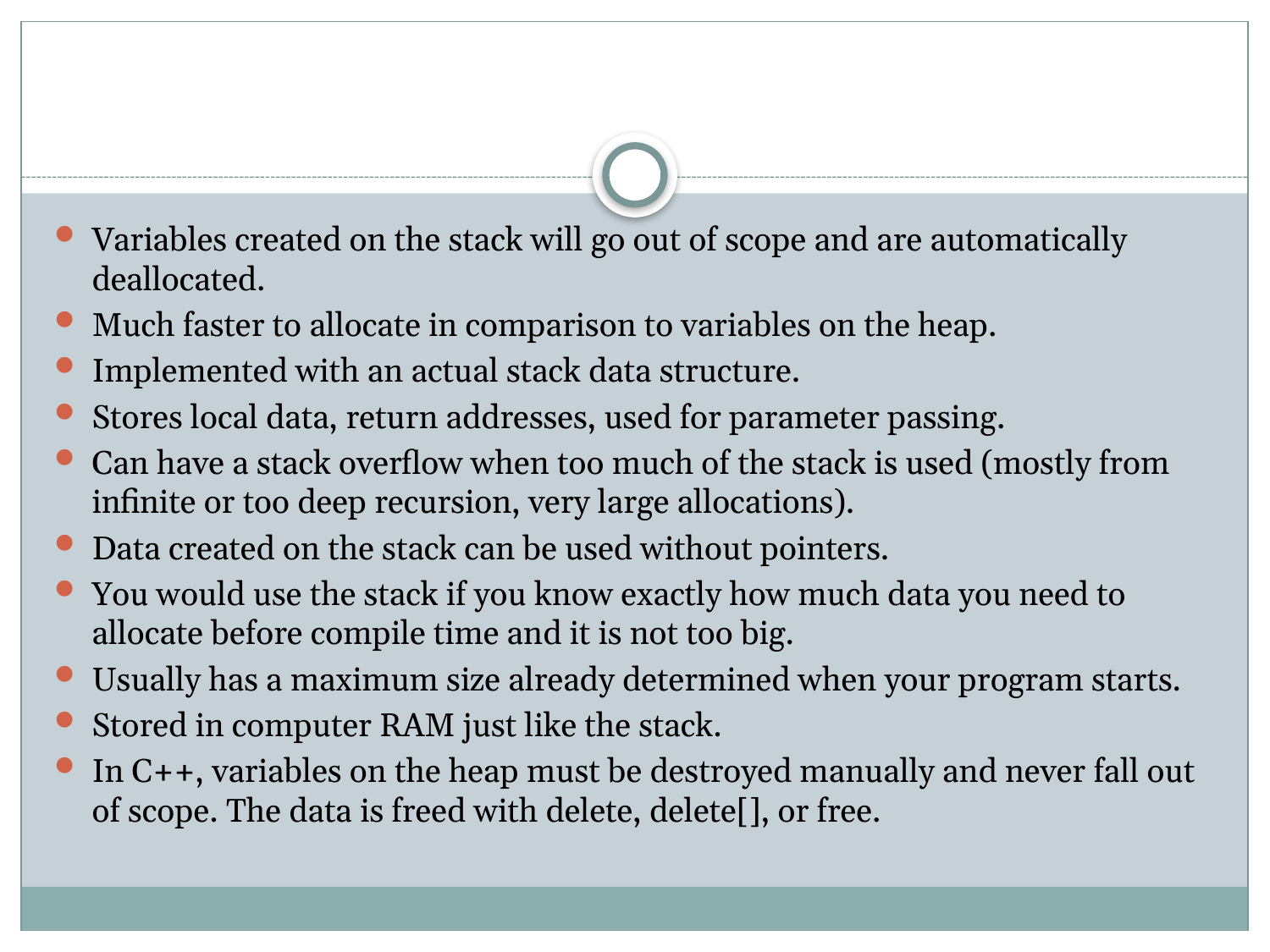

#
Variables created on the stack will go out of scope and are automatically deallocated.
Much faster to allocate in comparison to variables on the heap.
Implemented with an actual stack data structure.
Stores local data, return addresses, used for parameter passing.
Can have a stack overflow when too much of the stack is used (mostly from infinite or too deep recursion, very large allocations).
Data created on the stack can be used without pointers.
You would use the stack if you know exactly how much data you need to allocate before compile time and it is not too big.
Usually has a maximum size already determined when your program starts.
Stored in computer RAM just like the stack.
In C++, variables on the heap must be destroyed manually and never fall out of scope. The data is freed with delete, delete[], or free.